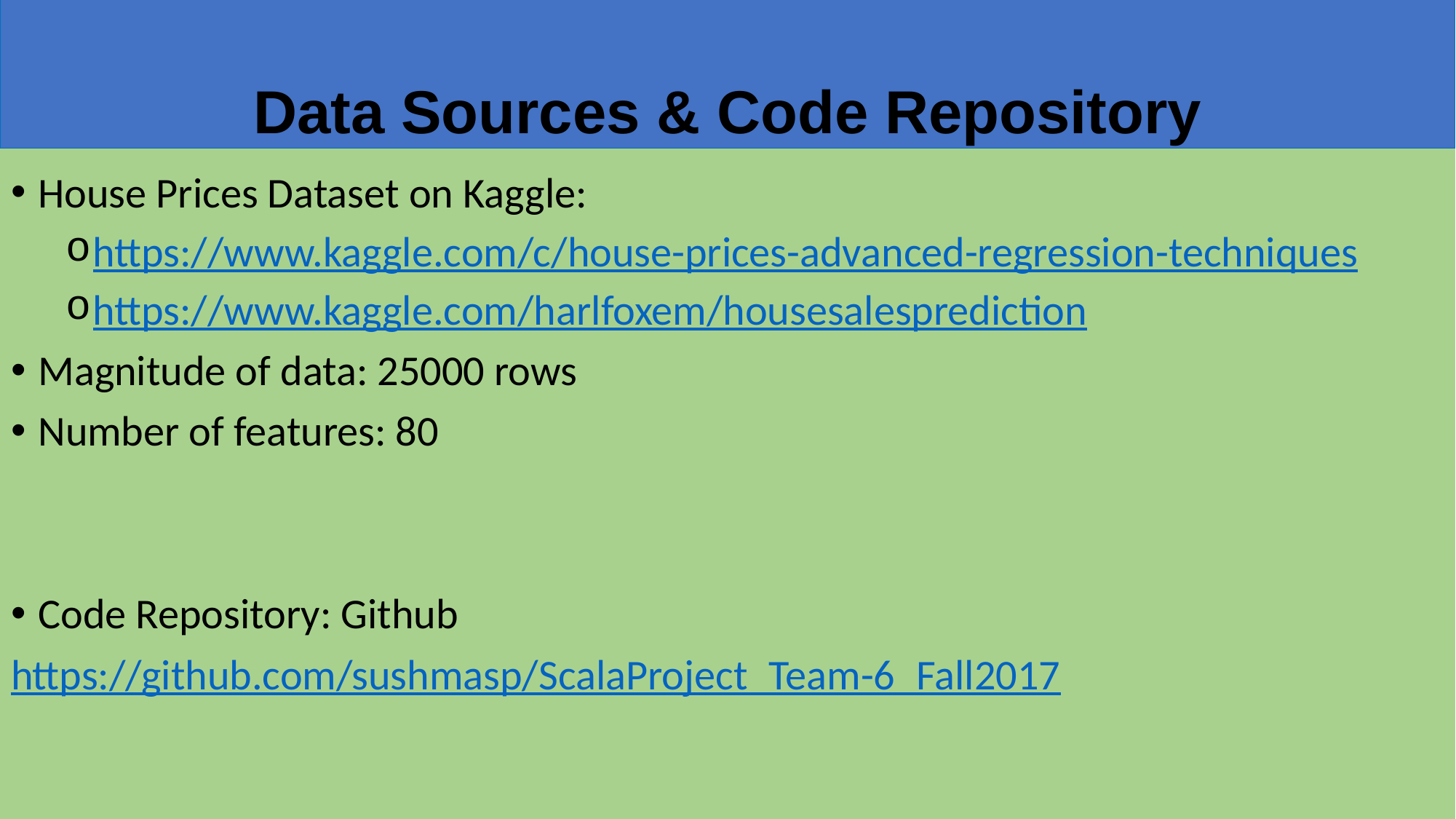

Data Sources & Code Repository
House Prices Dataset on Kaggle:
https://www.kaggle.com/c/house-prices-advanced-regression-techniques
https://www.kaggle.com/harlfoxem/housesalesprediction
Magnitude of data: 25000 rows
Number of features: 80

Code Repository: Github
https://github.com/sushmasp/ScalaProject_Team-6_Fall2017